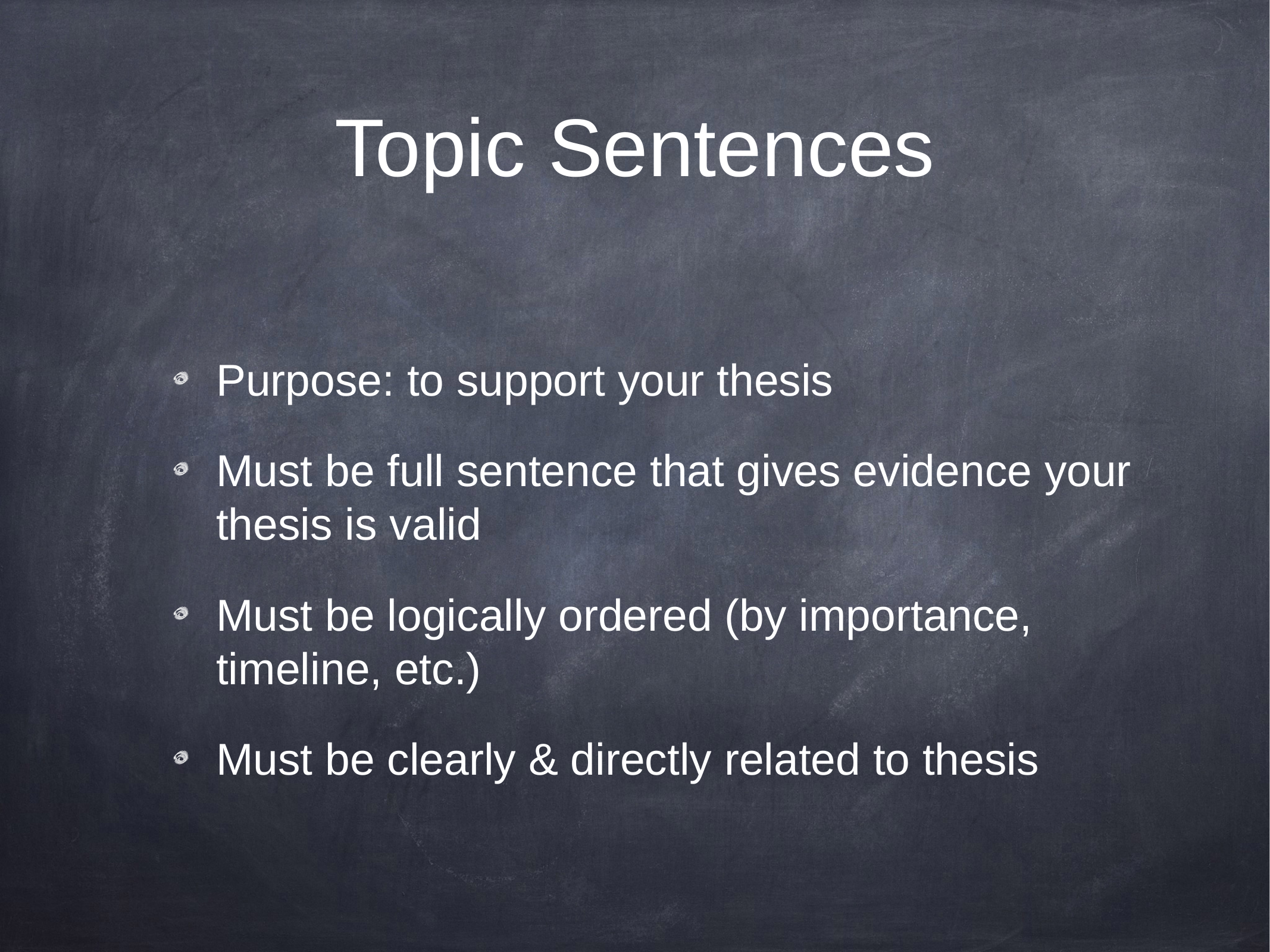

# Topic Sentences
Purpose: to support your thesis
Must be full sentence that gives evidence your thesis is valid
Must be logically ordered (by importance, timeline, etc.)
Must be clearly & directly related to thesis